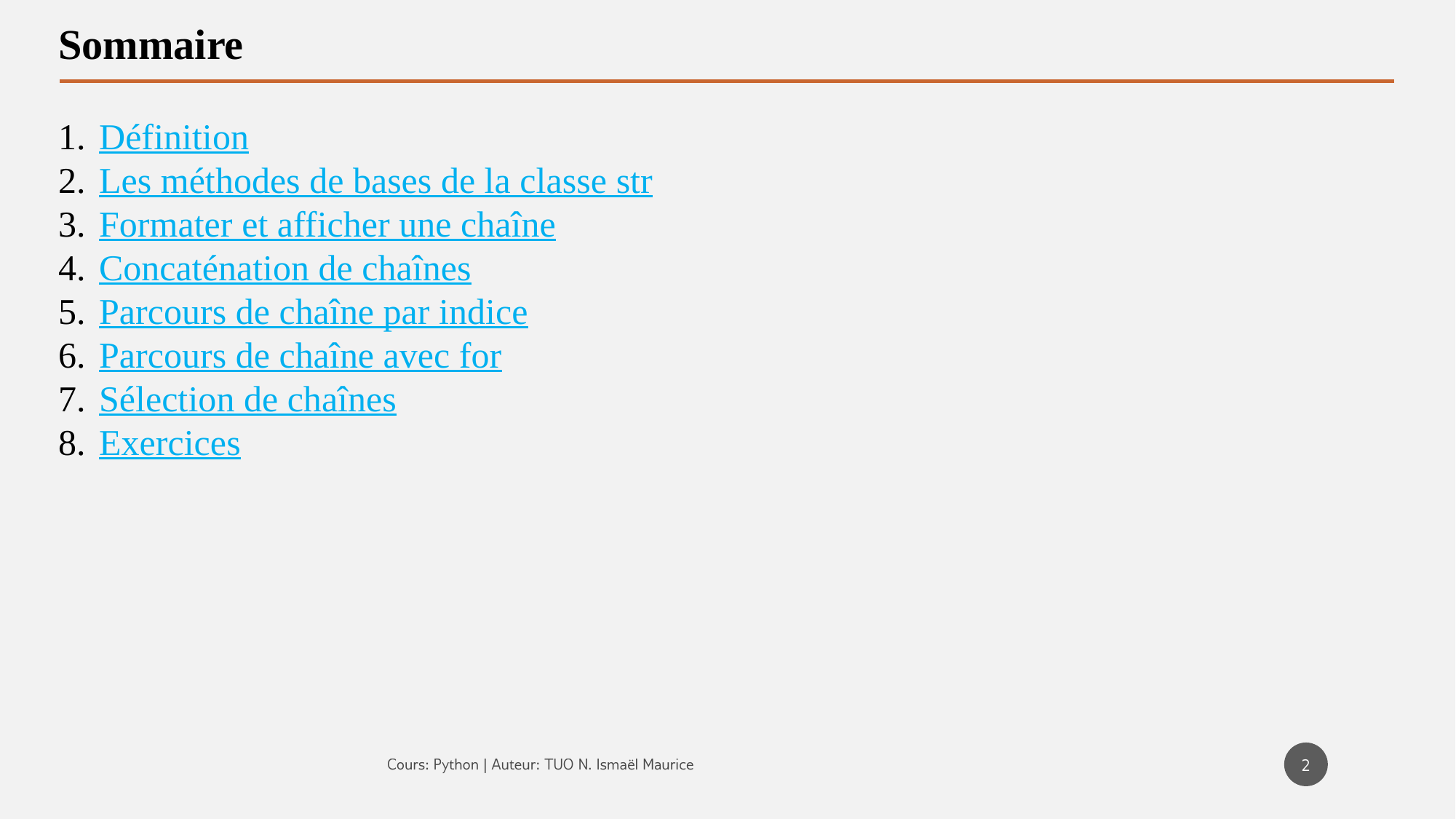

Sommaire
Définition
Les méthodes de bases de la classe str
Formater et afficher une chaîne
Concaténation de chaînes
Parcours de chaîne par indice
Parcours de chaîne avec for
Sélection de chaînes
Exercices
2
Cours: Python | Auteur: TUO N. Ismaël Maurice